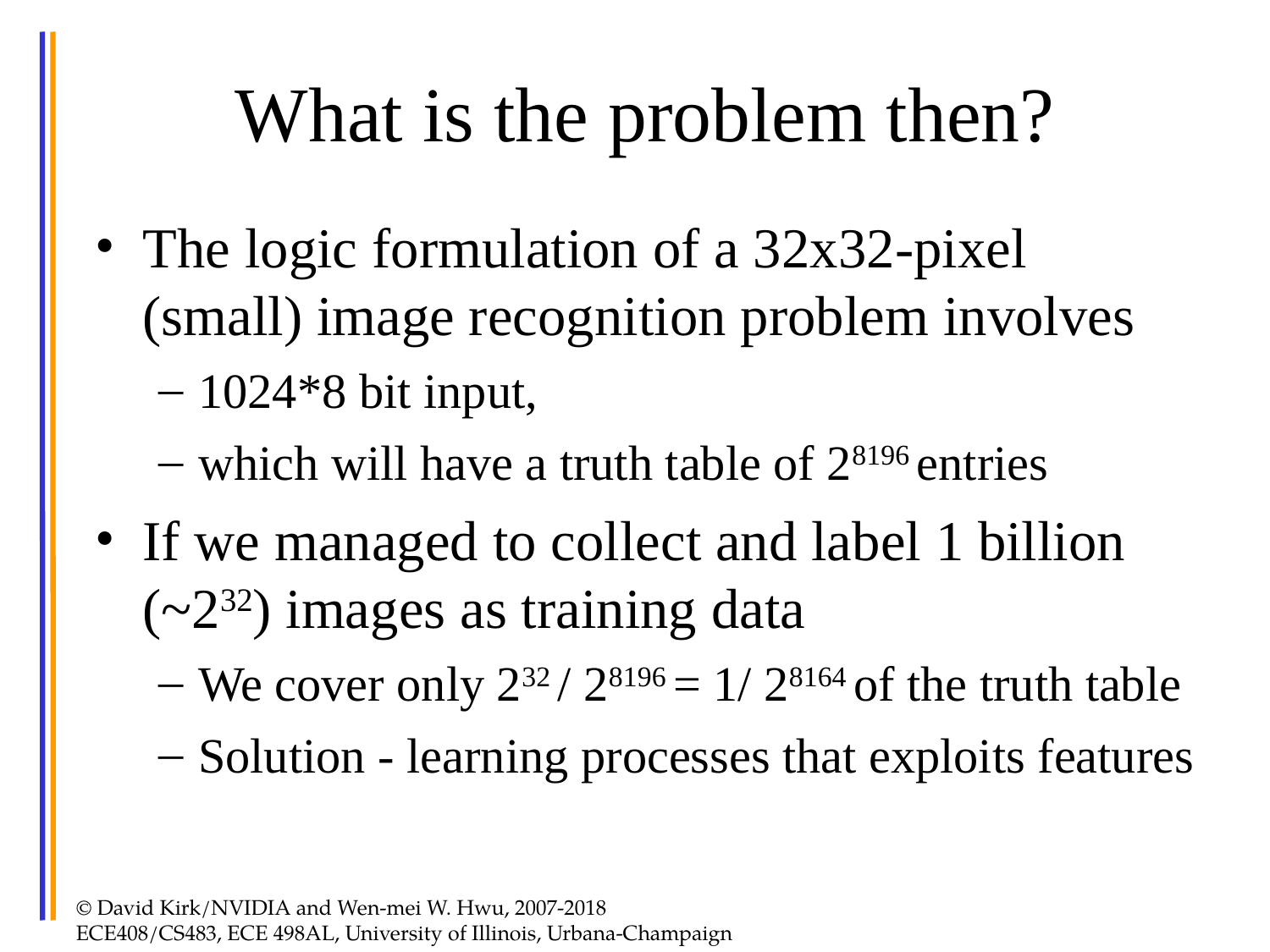

# What is the problem then?
The logic formulation of a 32x32-pixel (small) image recognition problem involves
1024*8 bit input,
which will have a truth table of 28196 entries
If we managed to collect and label 1 billion (~232) images as training data
We cover only 232 / 28196 = 1/ 28164 of the truth table
Solution - learning processes that exploits features